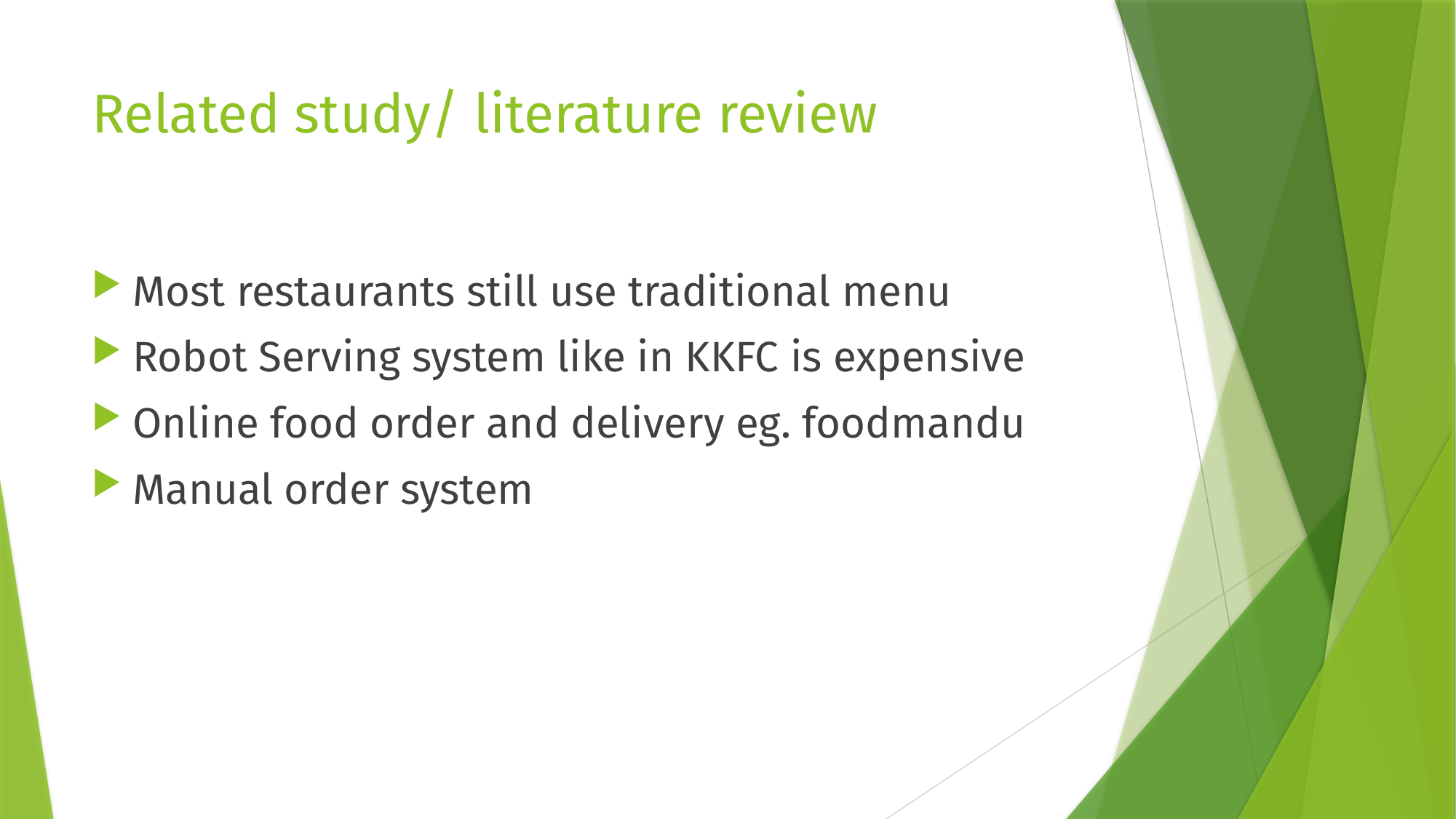

# Related study/ literature review
Most restaurants still use traditional menu
Robot Serving system like in KKFC is expensive
Online food order and delivery eg. foodmandu
Manual order system